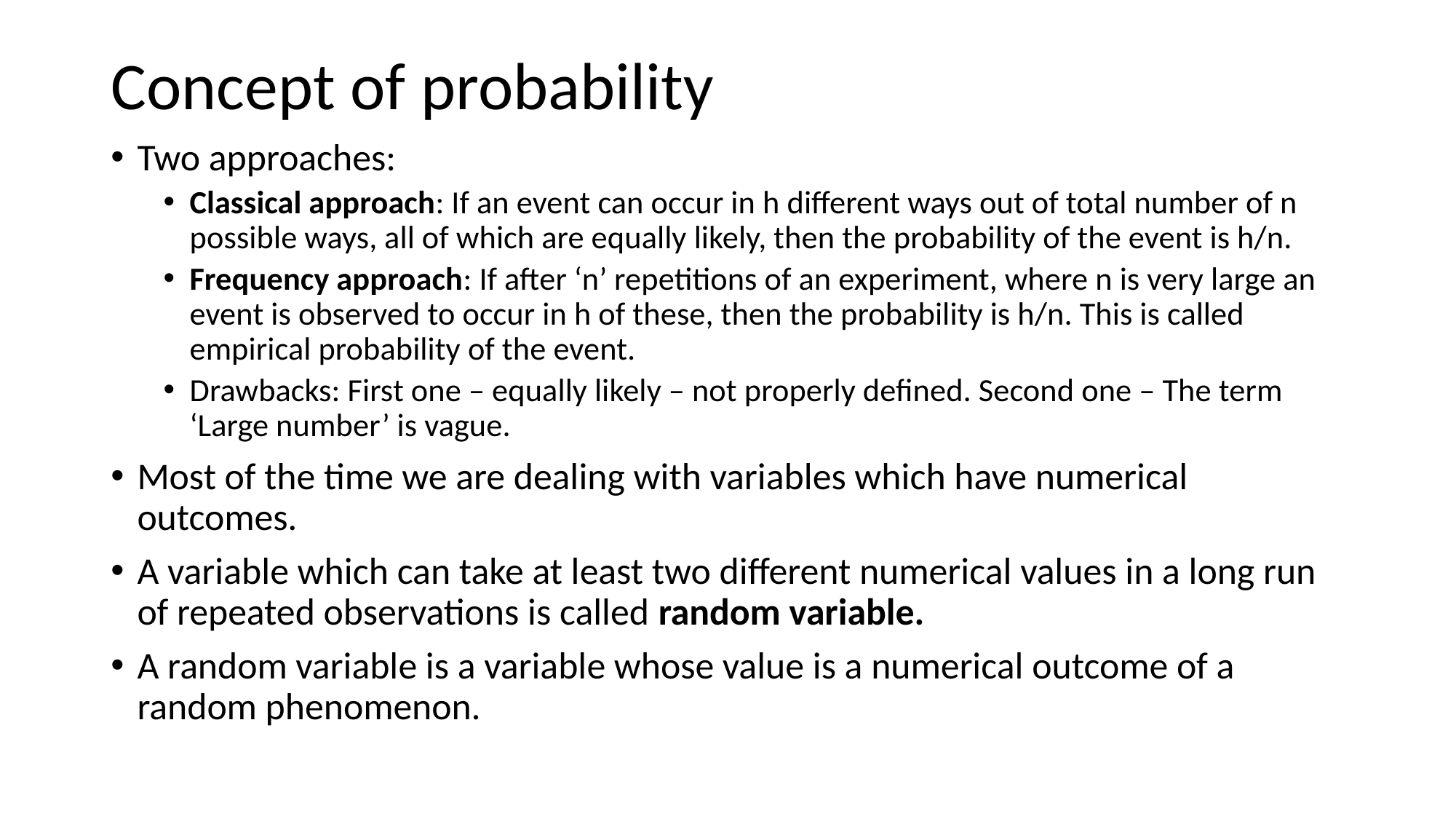

# Concept of probability
Two approaches:
Classical approach: If an event can occur in h different ways out of total number of n possible ways, all of which are equally likely, then the probability of the event is h/n.
Frequency approach: If after ‘n’ repetitions of an experiment, where n is very large an event is observed to occur in h of these, then the probability is h/n. This is called empirical probability of the event.
Drawbacks: First one – equally likely – not properly defined. Second one – The term ‘Large number’ is vague.
Most of the time we are dealing with variables which have numerical outcomes.
A variable which can take at least two different numerical values in a long run of repeated observations is called random variable.
A random variable is a variable whose value is a numerical outcome of a random phenomenon.